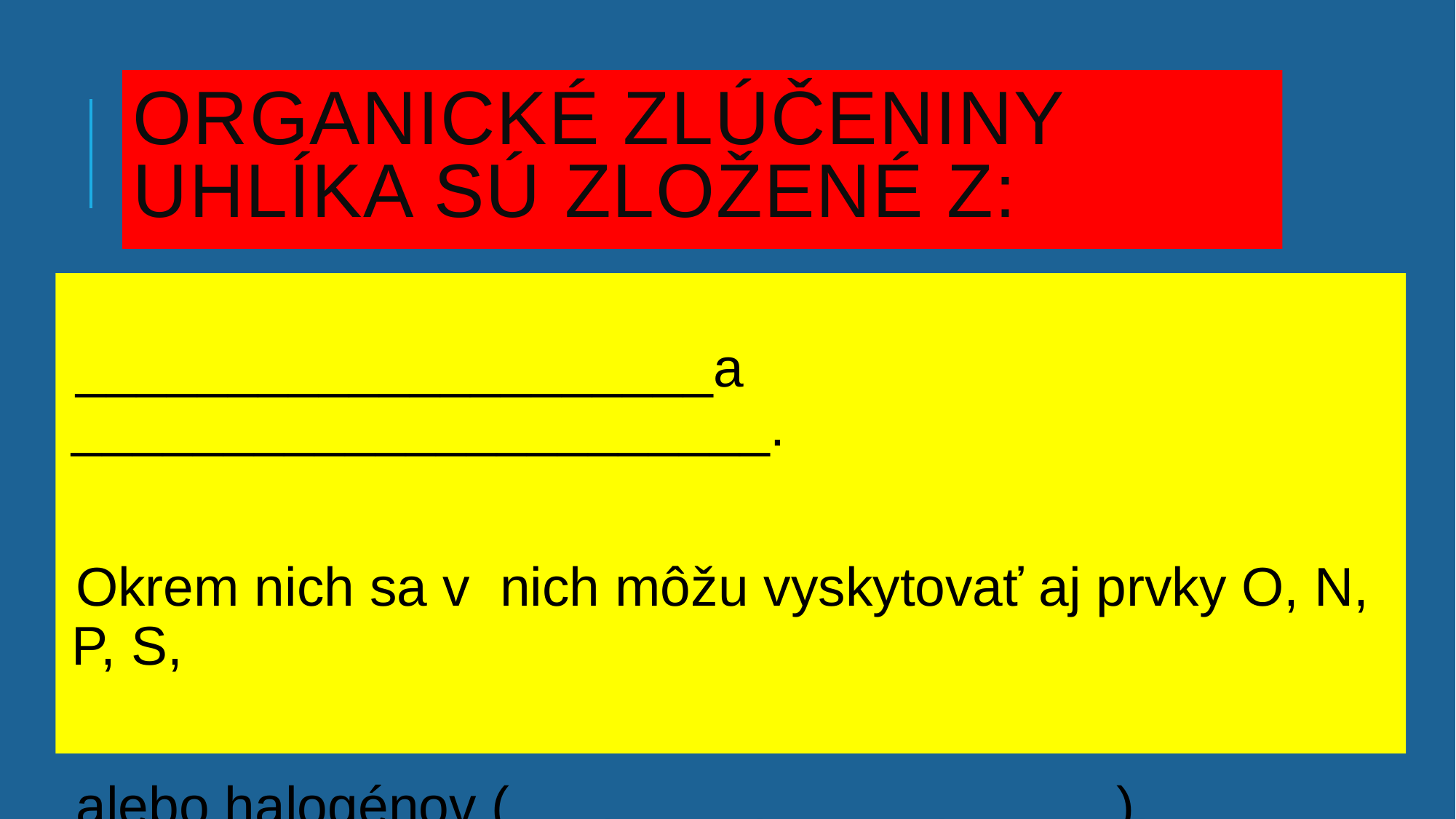

# Organické zlúčeniny uhlíka sú zložené z:

_____________________a _______________________.

Okrem nich sa v  nich môžu vyskytovať aj prvky O, N, P, S,

alebo halogénov (___, ____, _____, _____).